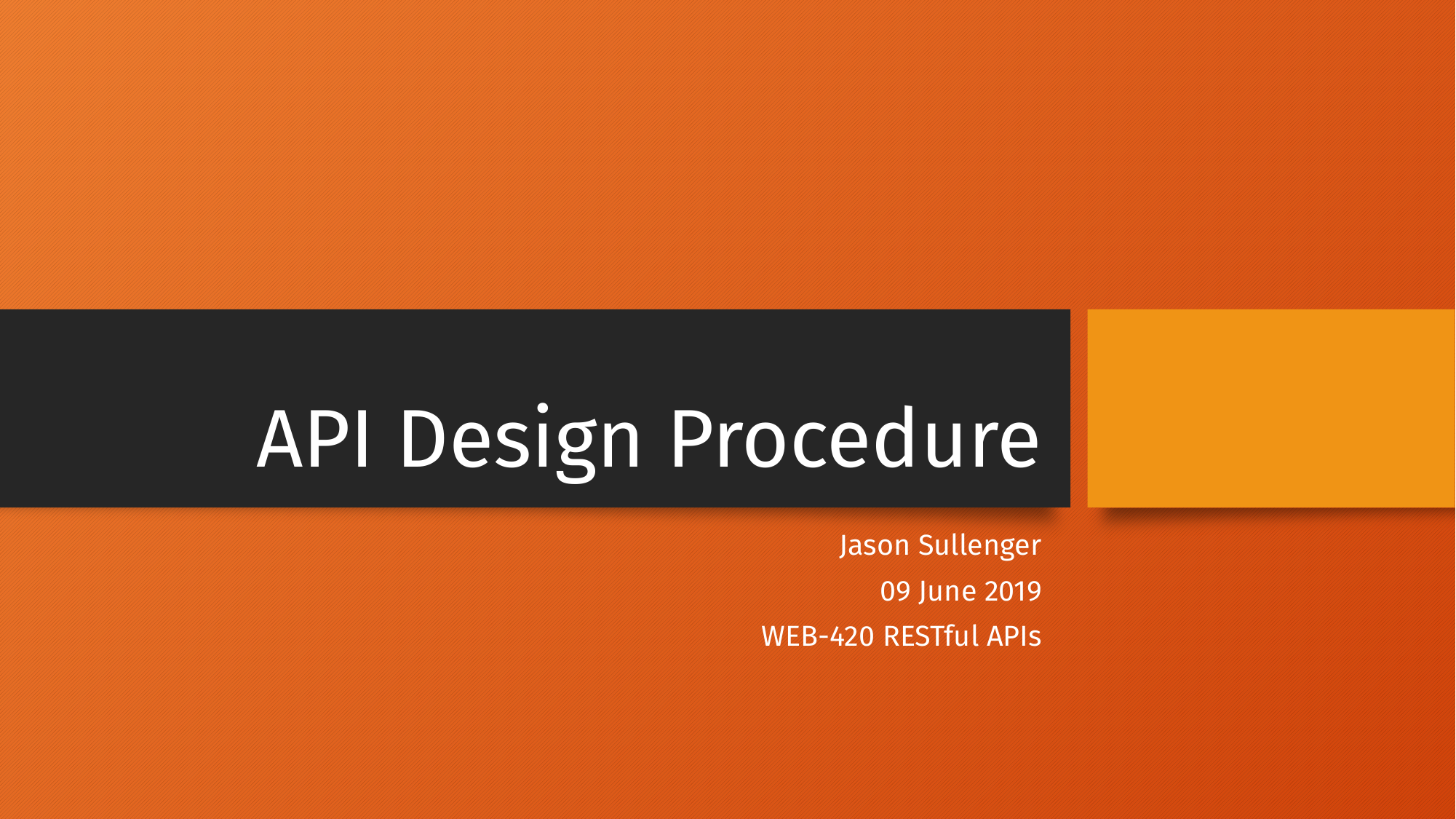

# API Design Procedure
Jason Sullenger
09 June 2019
WEB-420 RESTful APIs